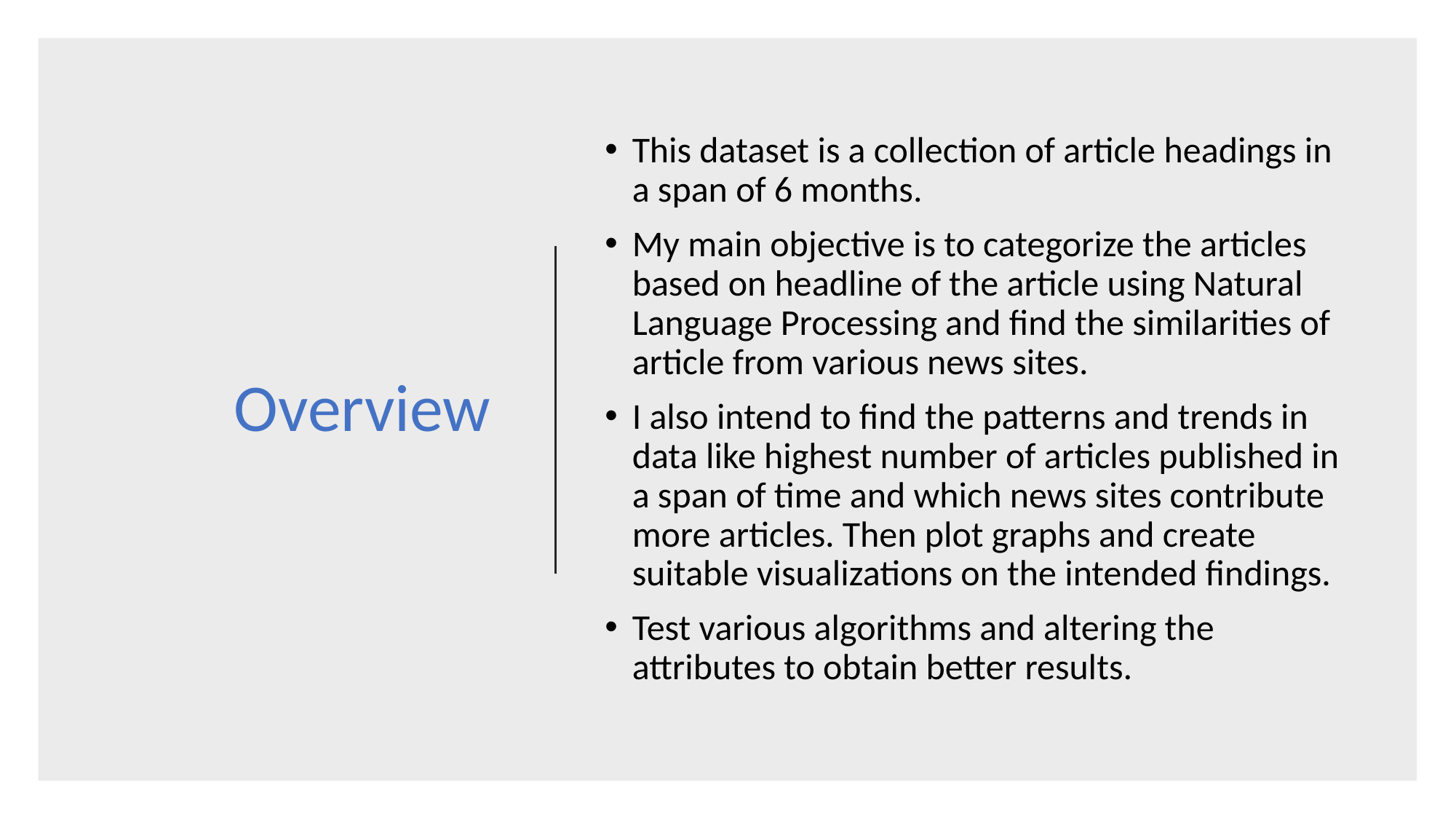

# Overview
This dataset is a collection of article headings in a span of 6 months.
My main objective is to categorize the articles based on headline of the article using Natural Language Processing and find the similarities of article from various news sites.
I also intend to find the patterns and trends in data like highest number of articles published in a span of time and which news sites contribute more articles. Then plot graphs and create suitable visualizations on the intended findings.
Test various algorithms and altering the attributes to obtain better results.